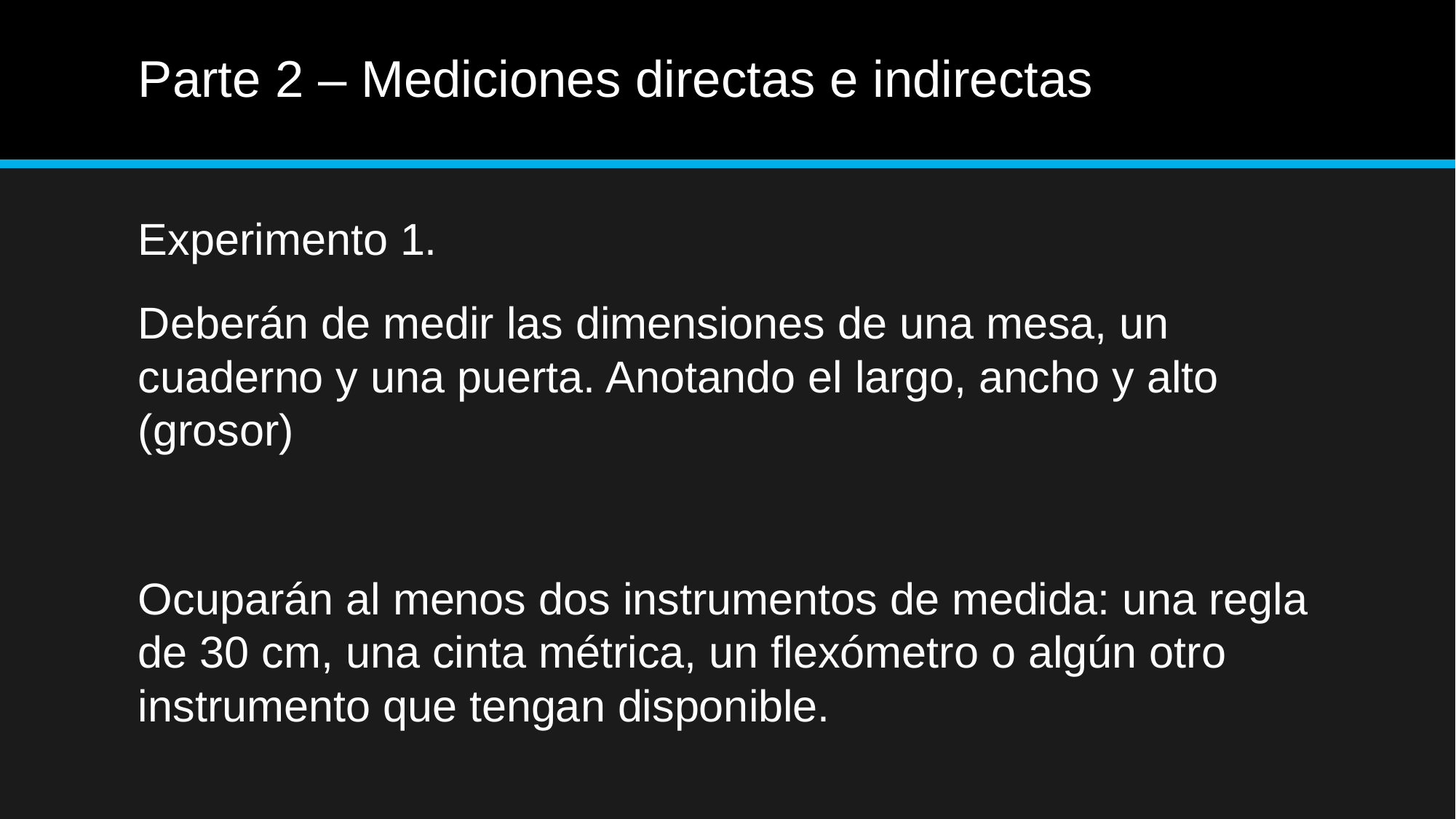

# Parte 2 – Mediciones directas e indirectas
Experimento 1.
Deberán de medir las dimensiones de una mesa, un cuaderno y una puerta. Anotando el largo, ancho y alto (grosor)

Ocuparán al menos dos instrumentos de medida: una regla de 30 cm, una cinta métrica, un flexómetro o algún otro instrumento que tengan disponible.